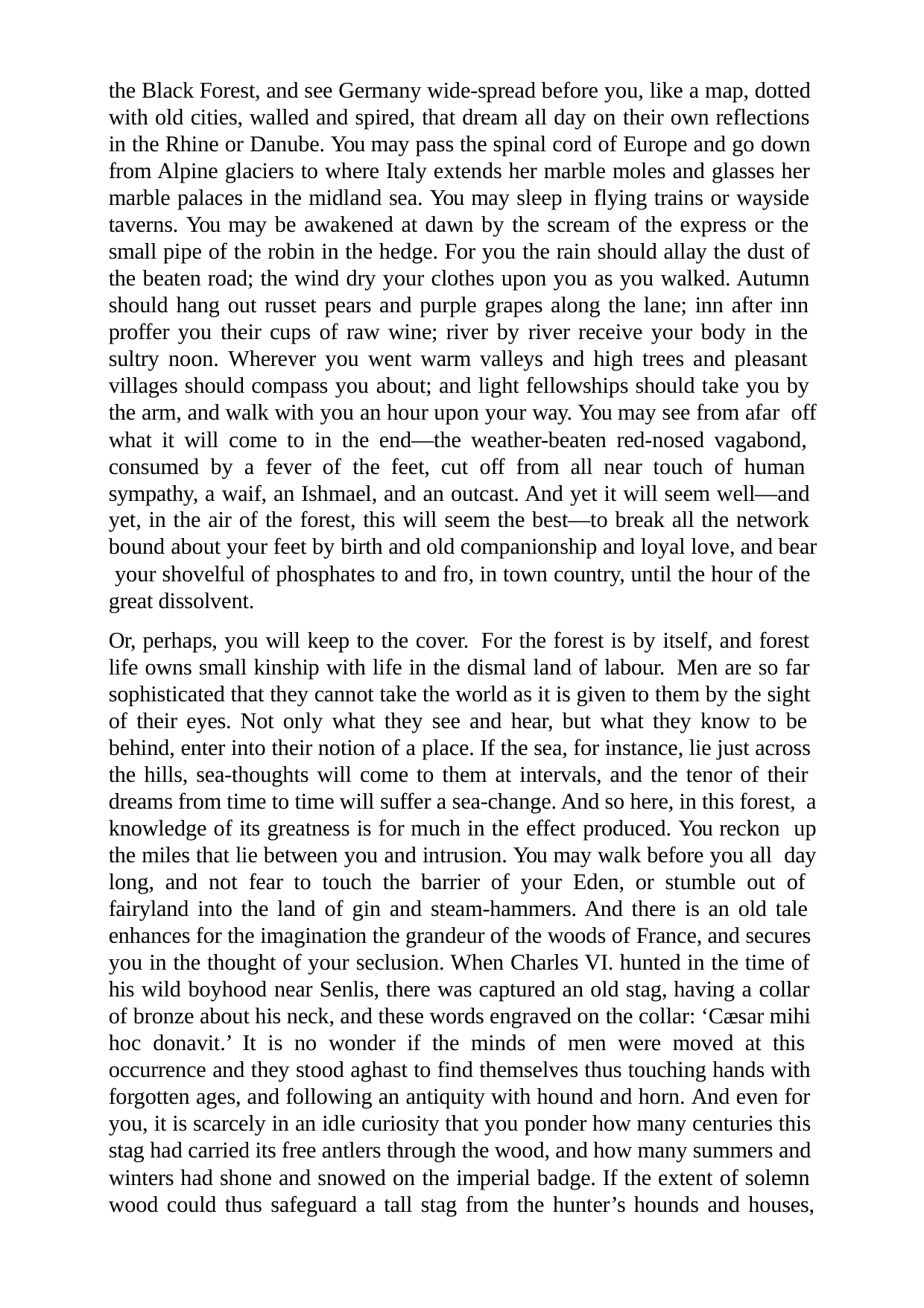

the Black Forest, and see Germany wide-spread before you, like a map, dotted  with old cities, walled and spired, that dream all day on their own reflections  in the Rhine or Danube. You may pass the spinal cord of Europe and go down  from Alpine glaciers to where Italy extends her marble moles and glasses her  marble palaces in the midland sea. You may sleep in flying trains or wayside  taverns. You may be awakened at dawn by the scream of the express or the  small pipe of the robin in the hedge. For you the rain should allay the dust of  the beaten road; the wind dry your clothes upon you as you walked. Autumn  should hang out russet pears and purple grapes along the lane; inn after inn  proffer you their cups of raw wine; river by river receive your body in the  sultry noon. Wherever you went warm valleys and high trees and pleasant  villages should compass you about; and light fellowships should take you by  the arm, and walk with you an hour upon your way. You may see from afar  off what it will come to in the end—the weather-beaten red-nosed vagabond,  consumed by a fever of the feet, cut off from all near touch of human  sympathy, a waif, an Ishmael, and an outcast. And yet it will seem well—and  yet, in the air of the forest, this will seem the best—to break all the network  bound about your feet by birth and old companionship and loyal love, and bear  your shovelful of phosphates to and fro, in town country, until the hour of the  great dissolvent.
Or, perhaps, you will keep to the cover. For the forest is by itself, and forest  life owns small kinship with life in the dismal land of labour. Men are so far  sophisticated that they cannot take the world as it is given to them by the sight  of their eyes. Not only what they see and hear, but what they know to be  behind, enter into their notion of a place. If the sea, for instance, lie just across  the hills, sea-thoughts will come to them at intervals, and the tenor of their  dreams from time to time will suffer a sea-change. And so here, in this forest,  a knowledge of its greatness is for much in the effect produced. You reckon  up the miles that lie between you and intrusion. You may walk before you all  day long, and not fear to touch the barrier of your Eden, or stumble out of  fairyland into the land of gin and steam-hammers. And there is an old tale  enhances for the imagination the grandeur of the woods of France, and secures  you in the thought of your seclusion. When Charles VI. hunted in the time of  his wild boyhood near Senlis, there was captured an old stag, having a collar  of bronze about his neck, and these words engraved on the collar: ‘Cæsar mihi  hoc donavit.’ It is no wonder if the minds of men were moved at this  occurrence and they stood aghast to find themselves thus touching hands with  forgotten ages, and following an antiquity with hound and horn. And even for  you, it is scarcely in an idle curiosity that you ponder how many centuries this  stag had carried its free antlers through the wood, and how many summers and  winters had shone and snowed on the imperial badge. If the extent of solemn  wood could thus safeguard a tall stag from the hunter’s hounds and houses,